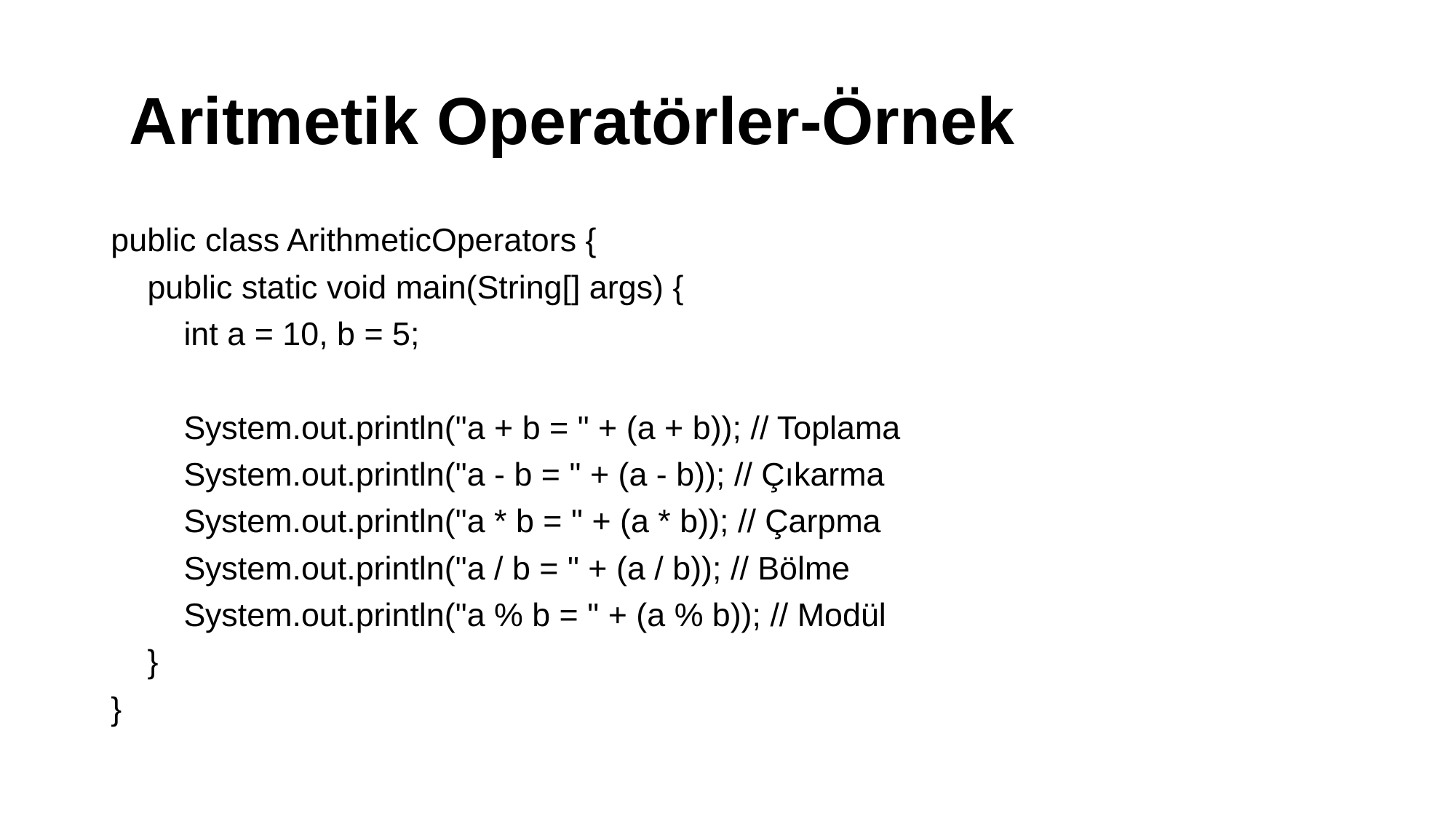

# Aritmetik Operatörler-Örnek
public class ArithmeticOperators {
    public static void main(String[] args) {
        int a = 10, b = 5;

        System.out.println("a + b = " + (a + b)); // Toplama
        System.out.println("a - b = " + (a - b)); // Çıkarma
        System.out.println("a * b = " + (a * b)); // Çarpma
        System.out.println("a / b = " + (a / b)); // Bölme
        System.out.println("a % b = " + (a % b)); // Modül
    }
}